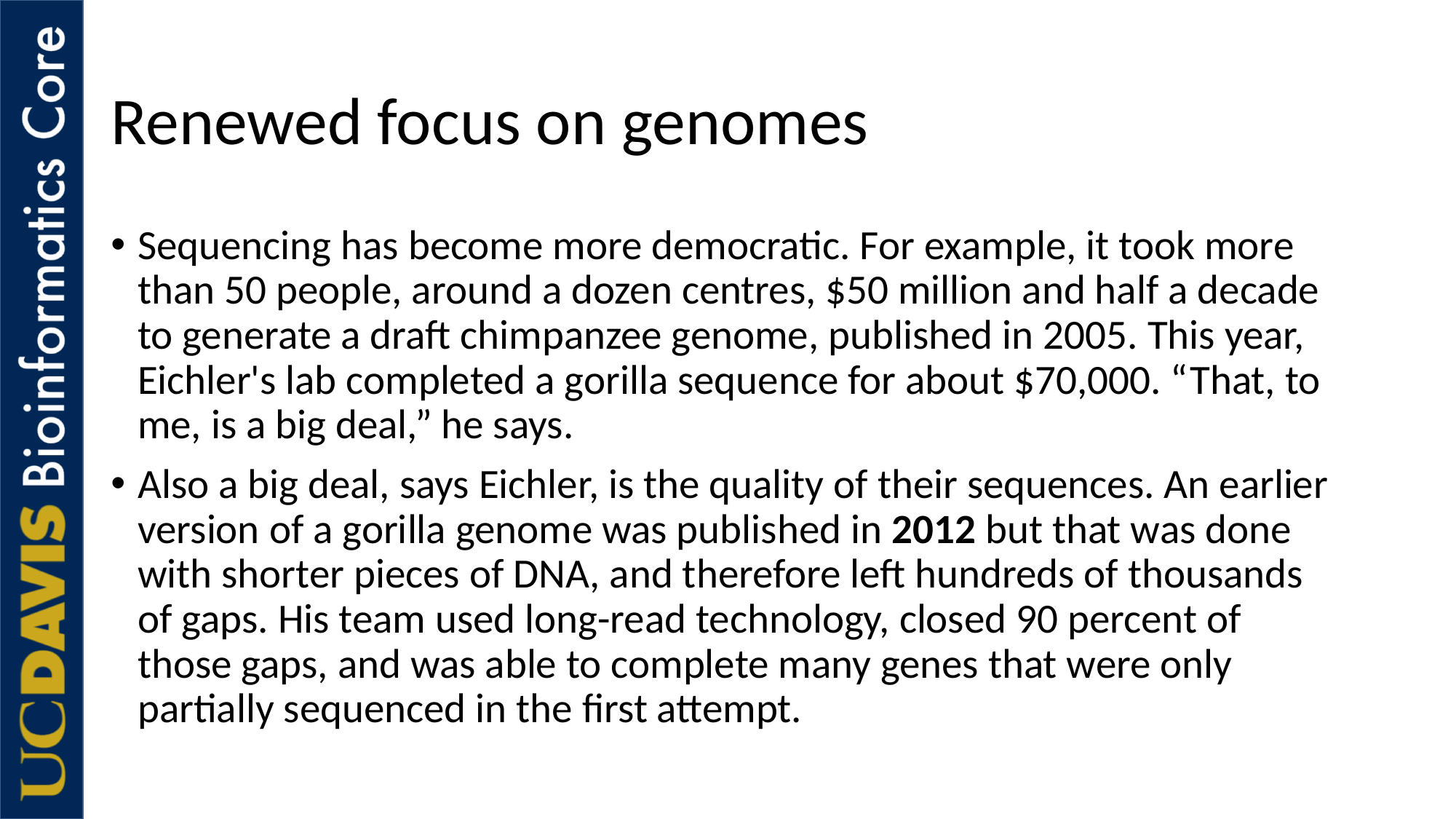

# Renewed focus on genomes
Sequencing has become more democratic. For example, it took more than 50 people, around a dozen centres, $50 million and half a decade to generate a draft chimpanzee genome, published in 2005. This year, Eichler's lab completed a gorilla sequence for about $70,000. “That, to me, is a big deal,” he says.
Also a big deal, says Eichler, is the quality of their sequences. An earlier version of a gorilla genome was published in 2012 but that was done with shorter pieces of DNA, and therefore left hundreds of thousands of gaps. His team used long-read technology, closed 90 percent of those gaps, and was able to complete many genes that were only partially sequenced in the first attempt.